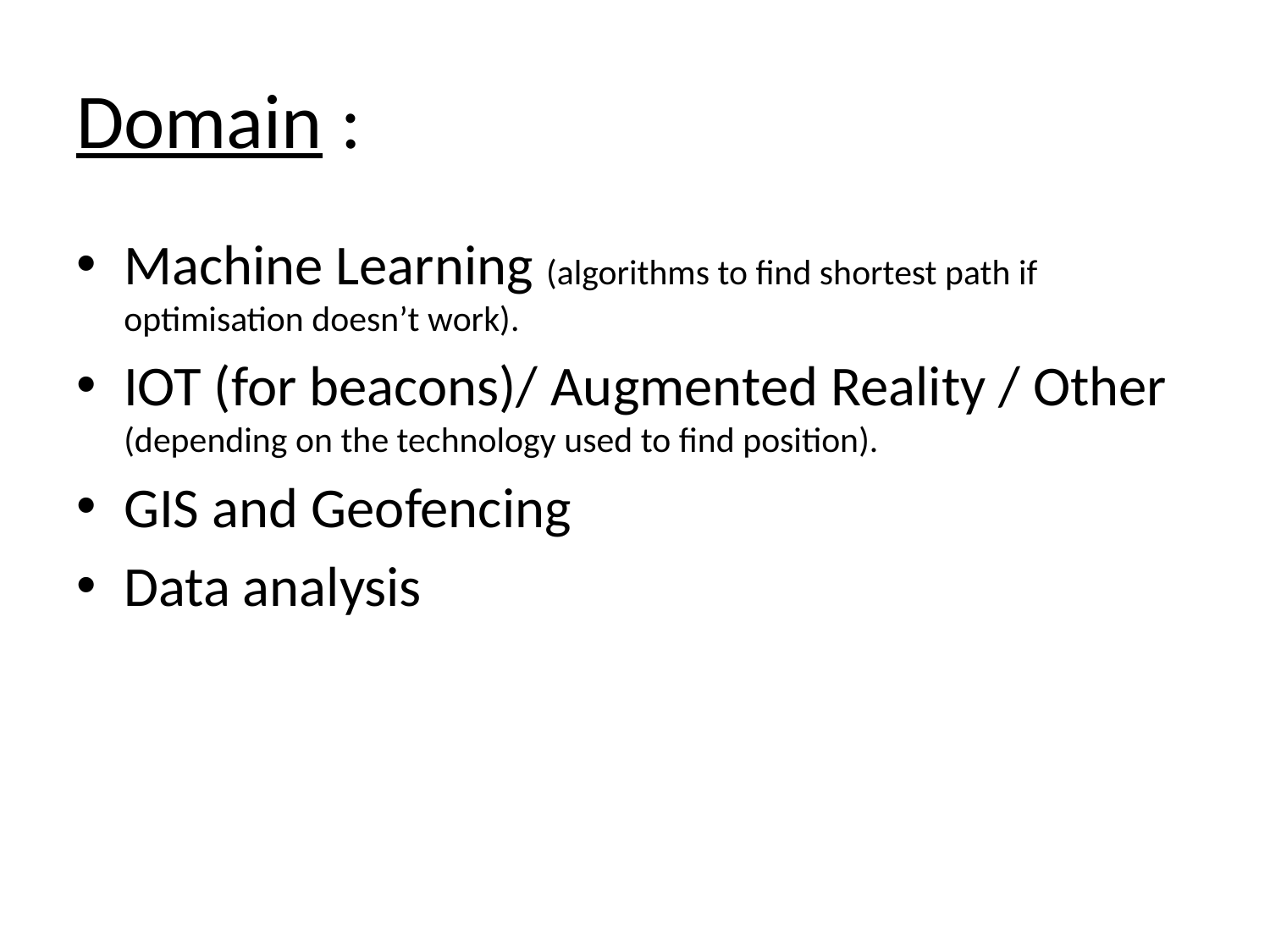

# Domain :
Machine Learning (algorithms to find shortest path if optimisation doesn’t work).
IOT (for beacons)/ Augmented Reality / Other (depending on the technology used to find position).
GIS and Geofencing
Data analysis